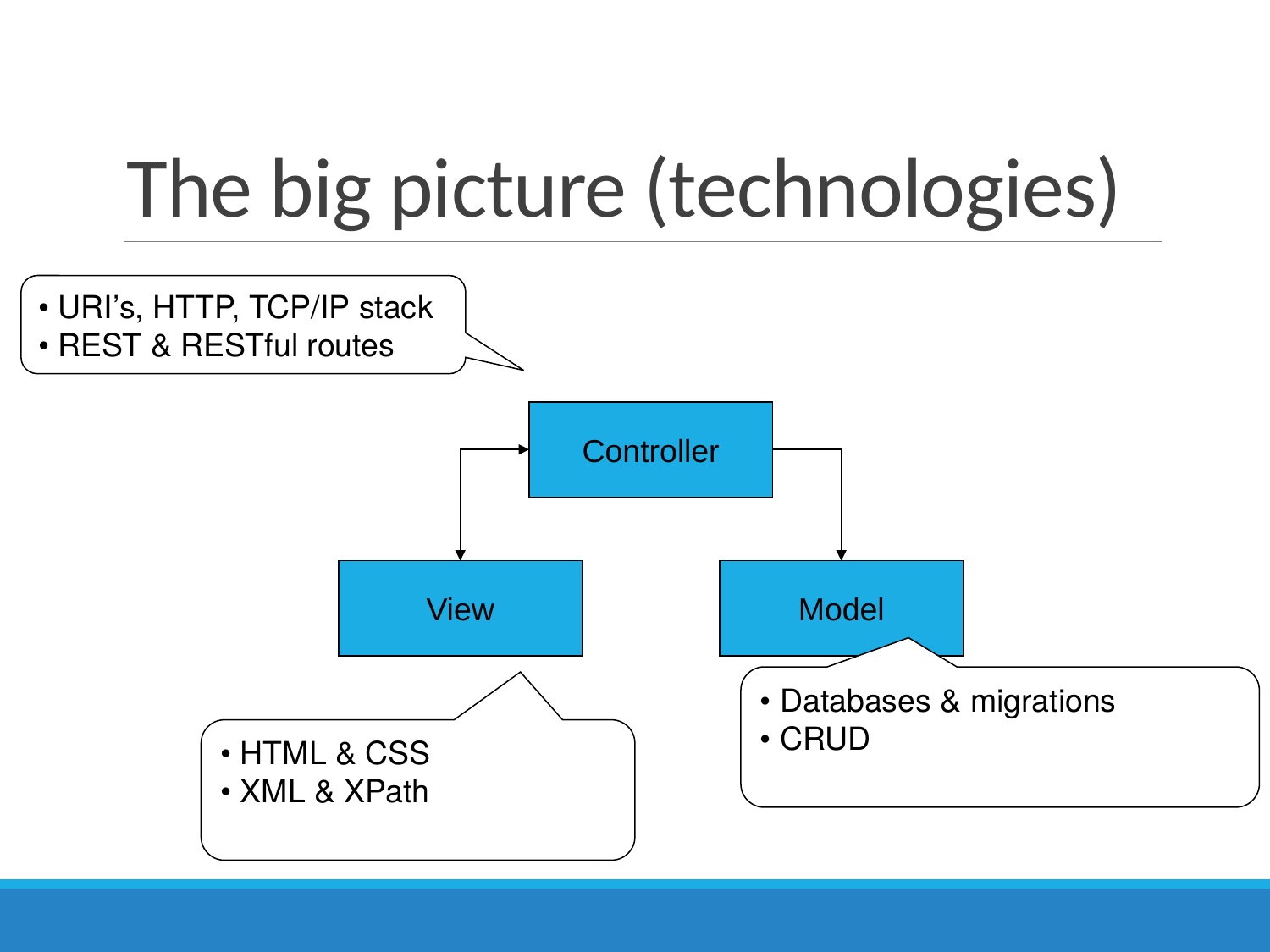

# The big picture (technologies)
• URI’s, HTTP, TCP/IP stack
• REST & RESTful routes
Controller
View
Model
• Databases & migrations
• CRUD

• HTML & CSS
• XML & XPath